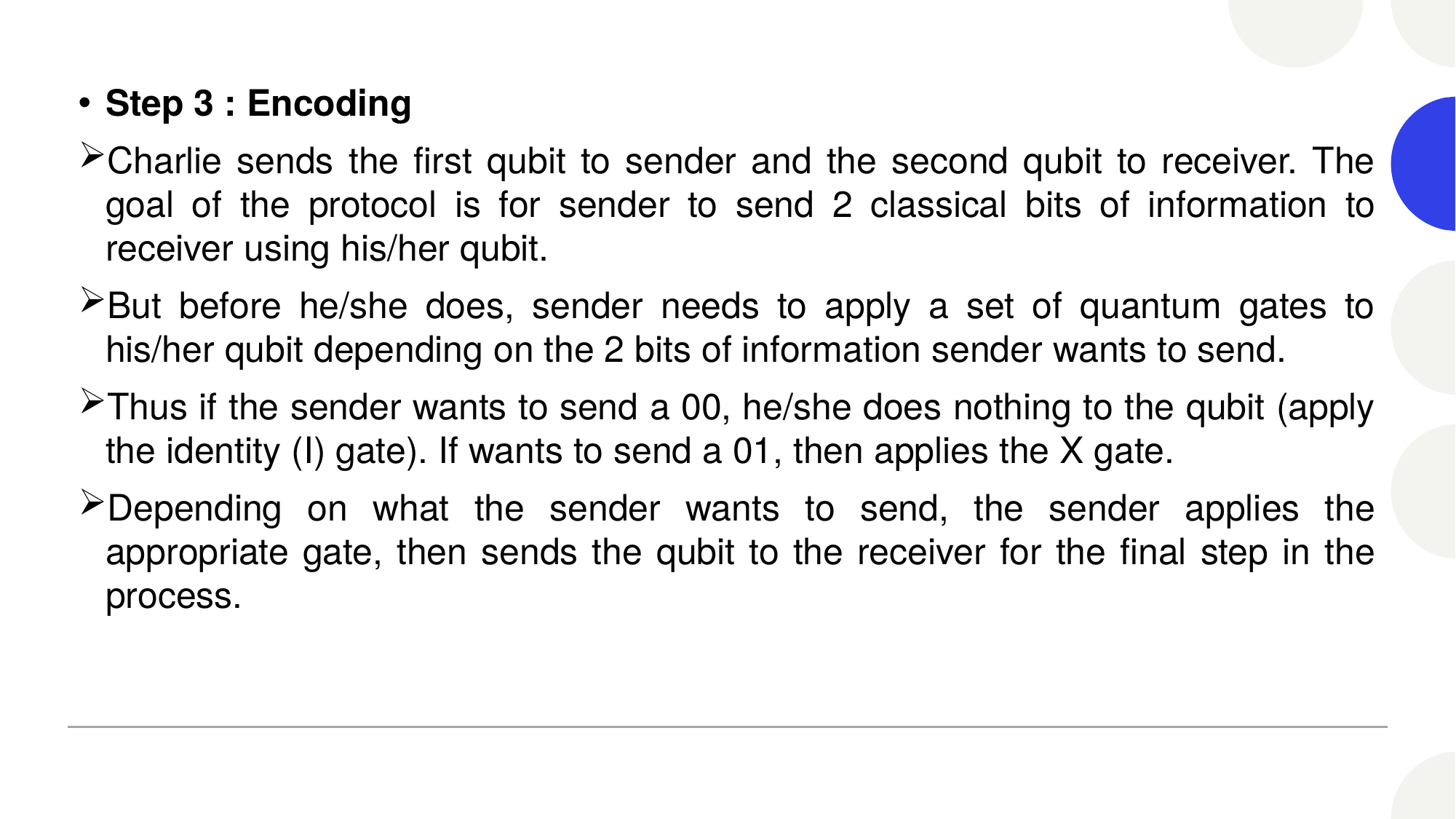

Step 3 : Encoding
Charlie sends the first qubit to sender and the second qubit to receiver. The goal of the protocol is for sender to send 2 classical bits of information to receiver using his/her qubit.
But before he/she does, sender needs to apply a set of quantum gates to his/her qubit depending on the 2 bits of information sender wants to send.
Thus if the sender wants to send a 00, he/she does nothing to the qubit (apply the identity (I) gate). If wants to send a 01, then applies the X gate.
Depending on what the sender wants to send, the sender applies the appropriate gate, then sends the qubit to the receiver for the final step in the process.